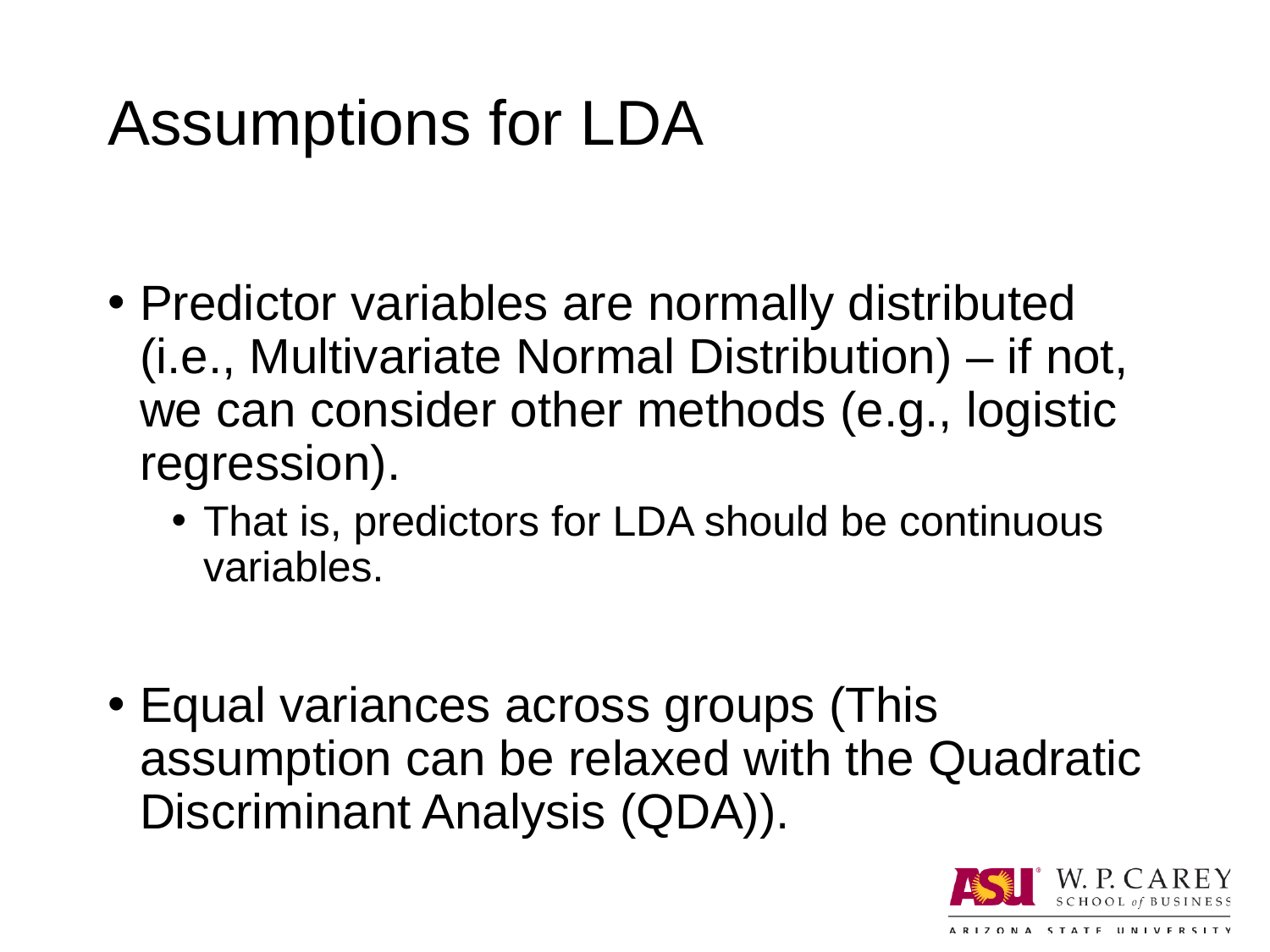

# Assumptions for LDA
Predictor variables are normally distributed (i.e., Multivariate Normal Distribution) – if not, we can consider other methods (e.g., logistic regression).
That is, predictors for LDA should be continuous variables.

Equal variances across groups (This assumption can be relaxed with the Quadratic Discriminant Analysis (QDA)).